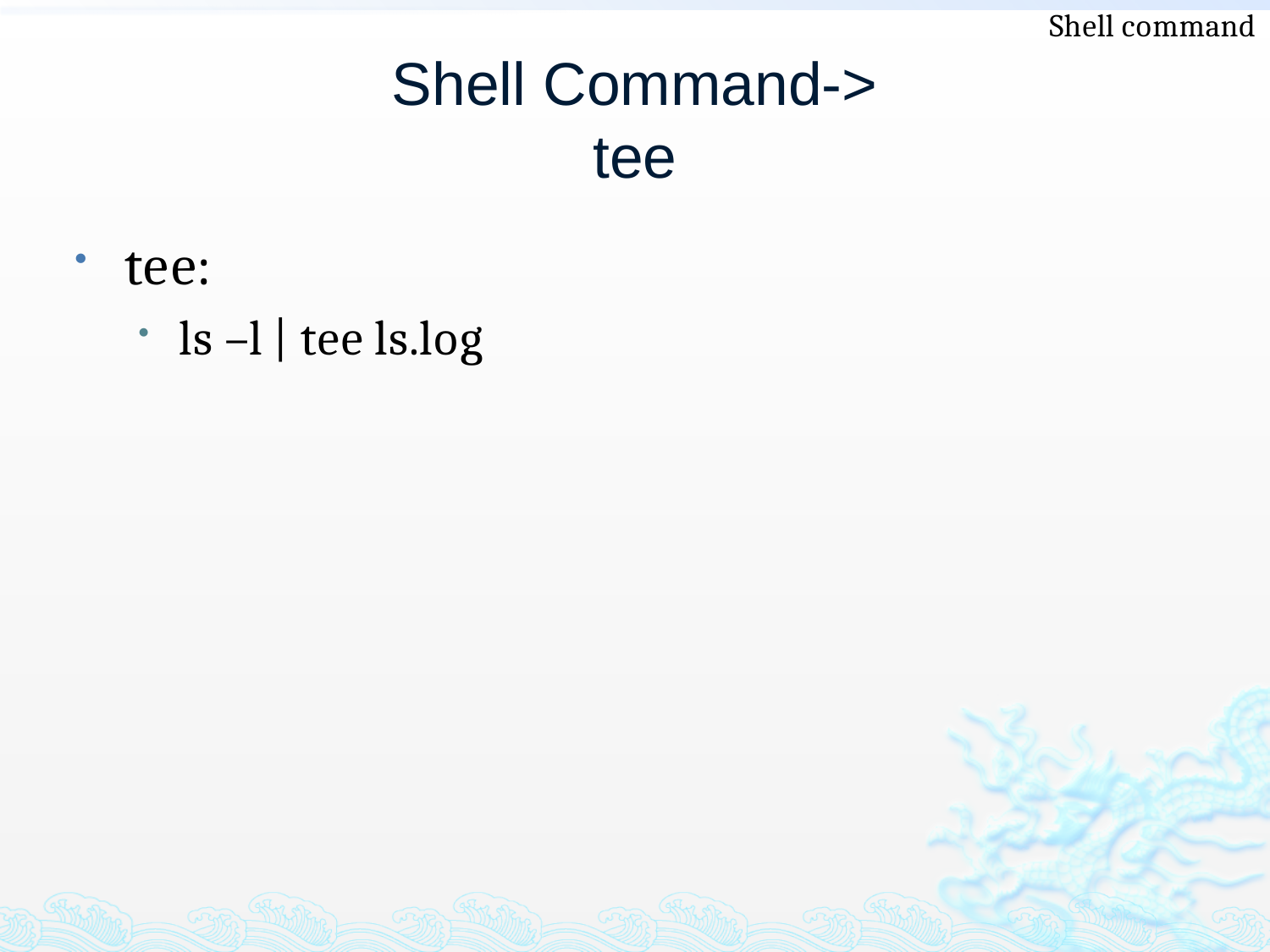

Shell command
# Shell Command-> tee
tee:
ls –l | tee ls.log